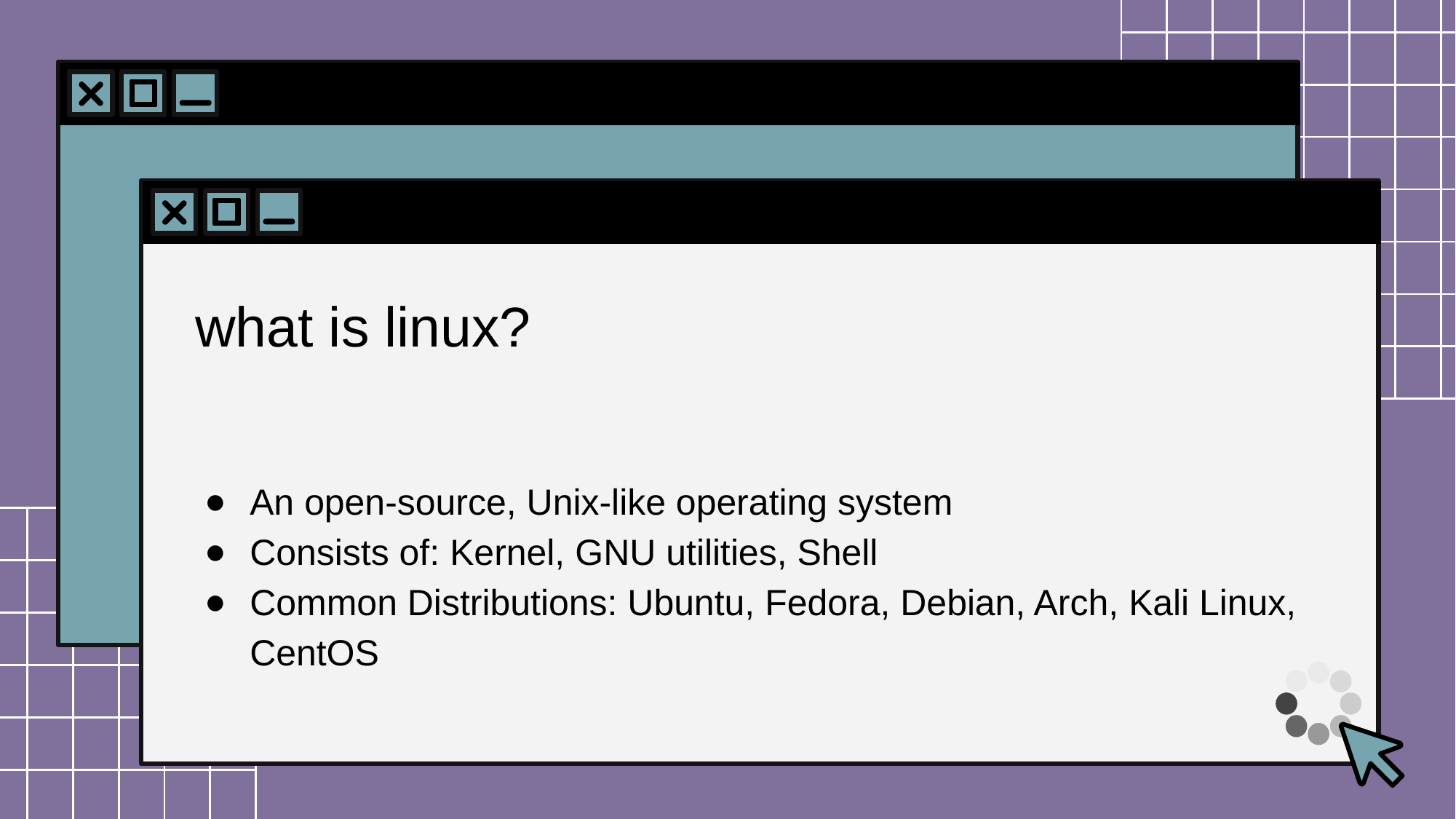

# what is linux?
An open-source, Unix-like operating system
Consists of: Kernel, GNU utilities, Shell
Common Distributions: Ubuntu, Fedora, Debian, Arch, Kali Linux, CentOS